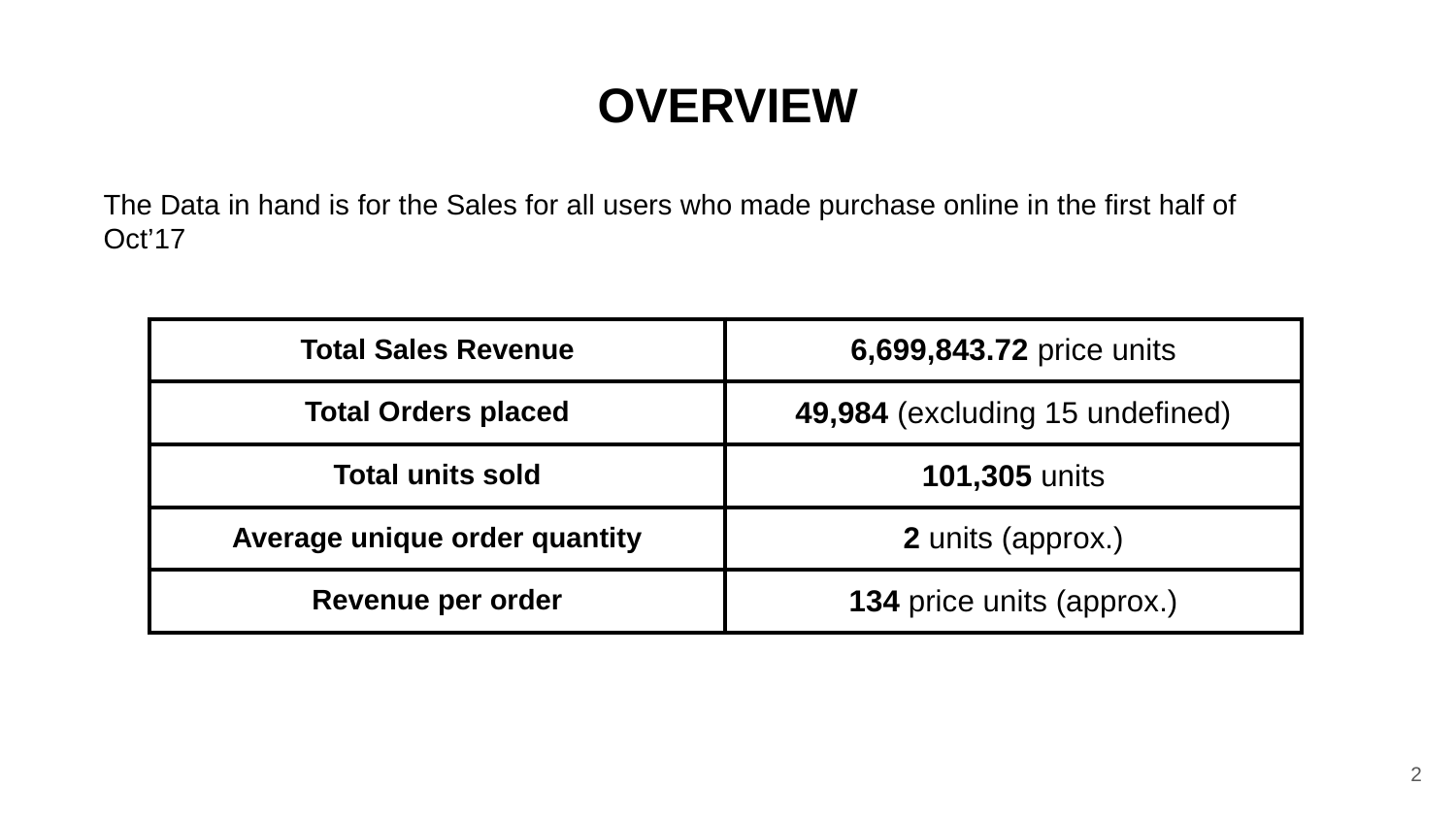

OVERVIEW
The Data in hand is for the Sales for all users who made purchase online in the first half of Oct’17

| Total Sales Revenue | 6,699,843.72 price units |
| --- | --- |
| Total Orders placed | 49,984 (excluding 15 undefined) |
| Total units sold | 101,305 units |
| Average unique order quantity | 2 units (approx.) |
| Revenue per order | 134 price units (approx.) |
2